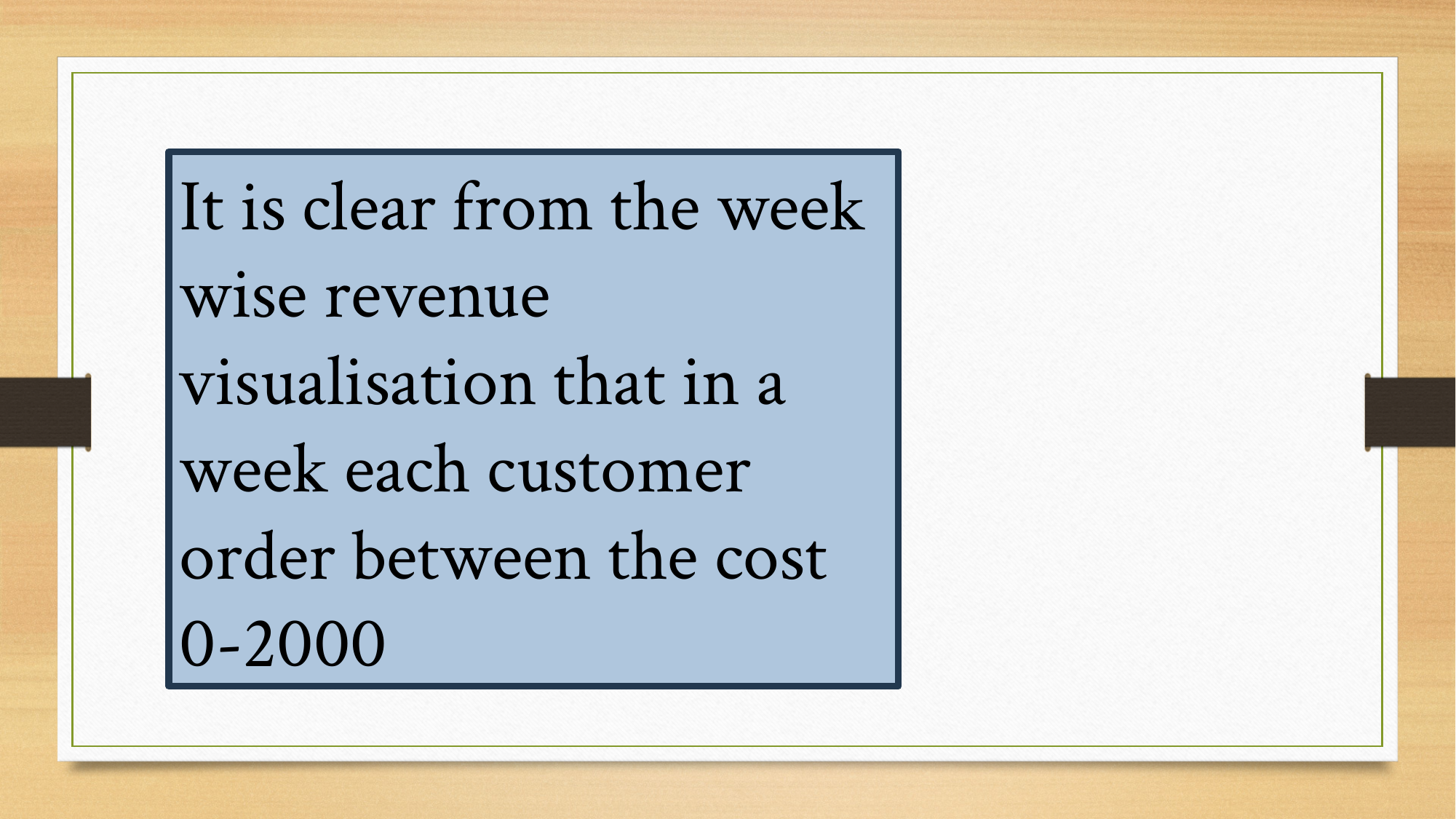

It is clear from the week wise revenue visualisation that in a week each customer order between the cost 0-2000